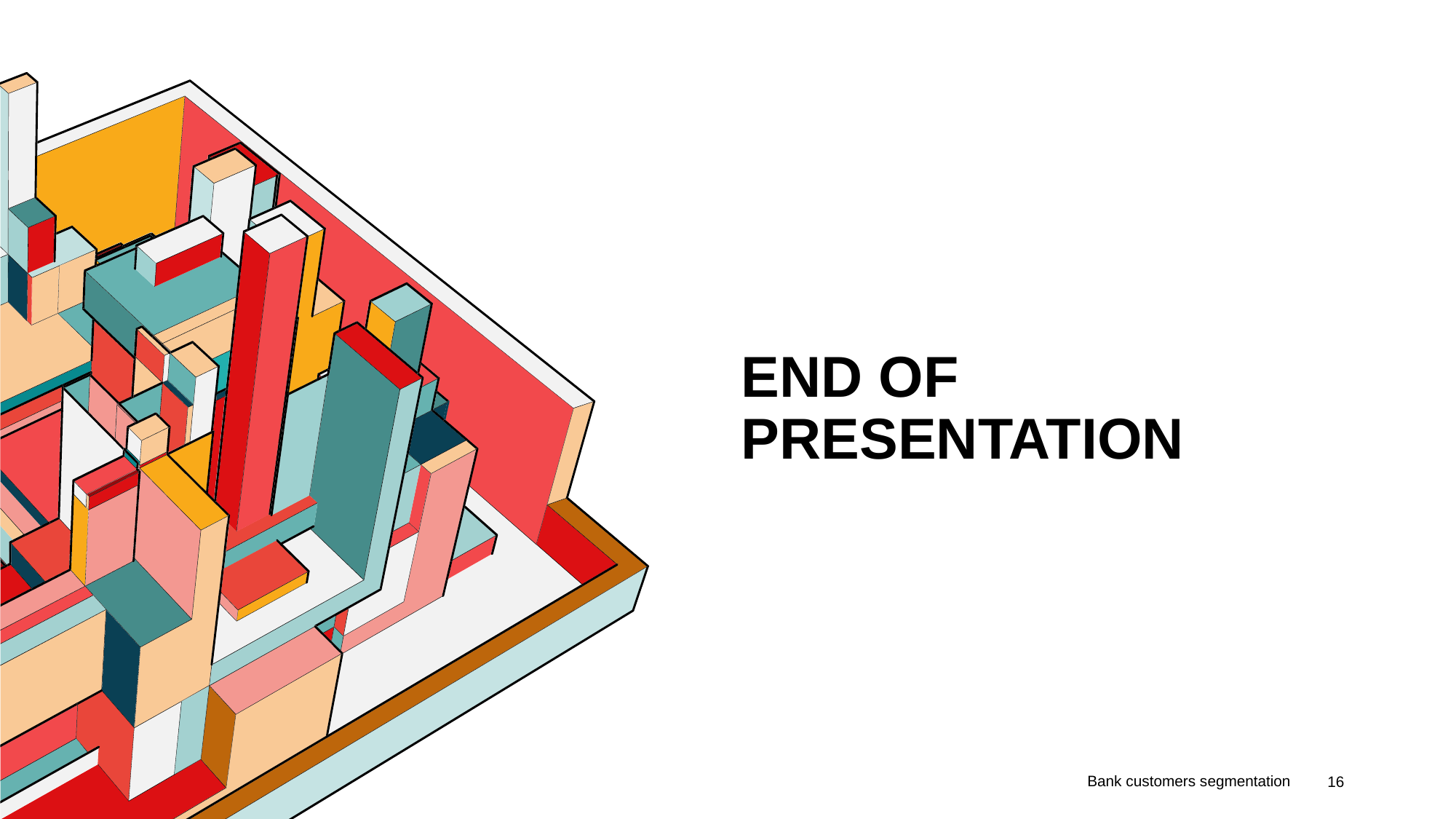

# End of presentation
16
Bank customers segmentation